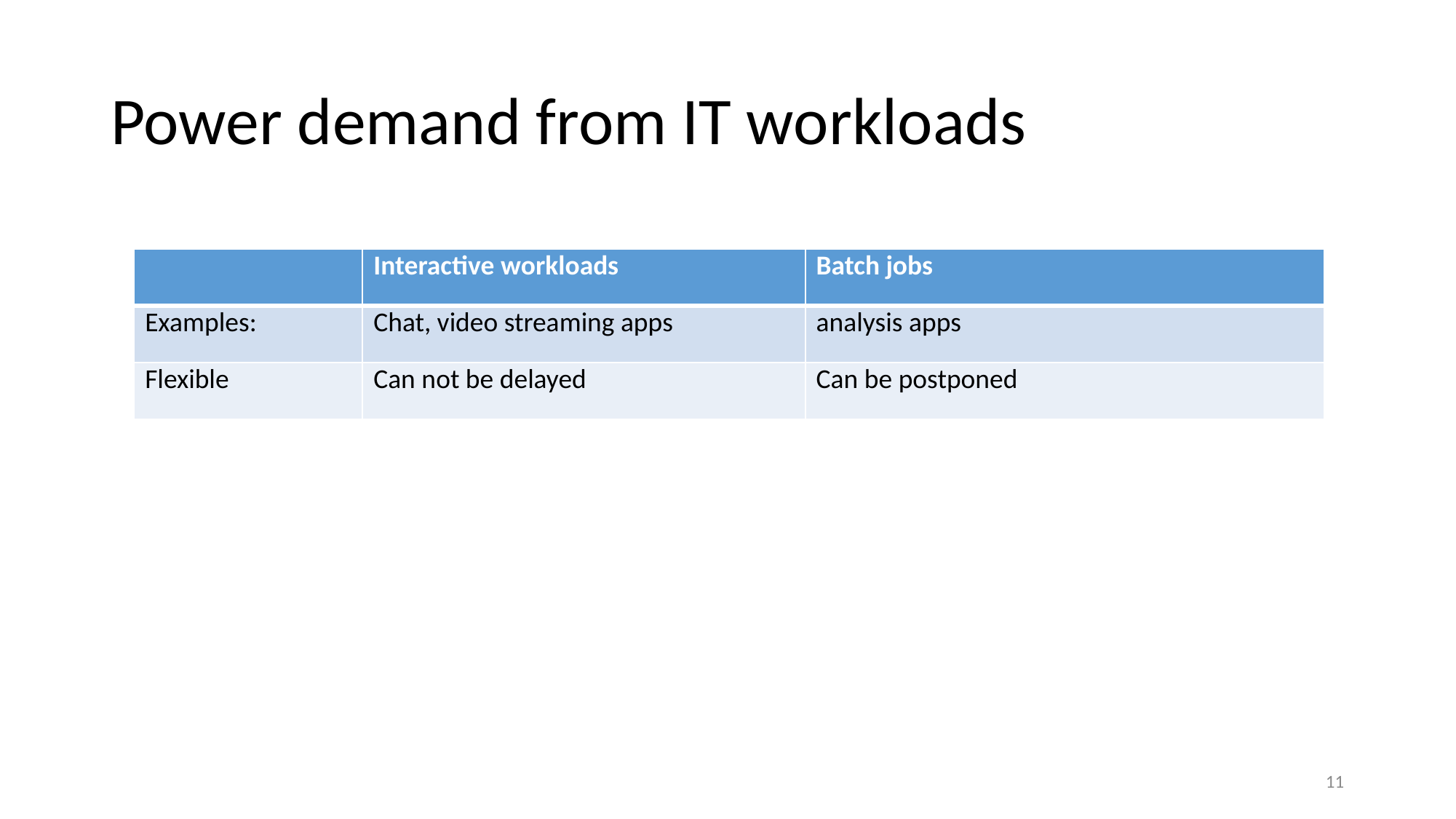

# Power demand from IT workloads
|  | Interactive workloads | Batch jobs |
| --- | --- | --- |
| Examples: | Chat, video streaming apps | analysis apps |
| Flexible | Can not be delayed | Can be postponed |
11